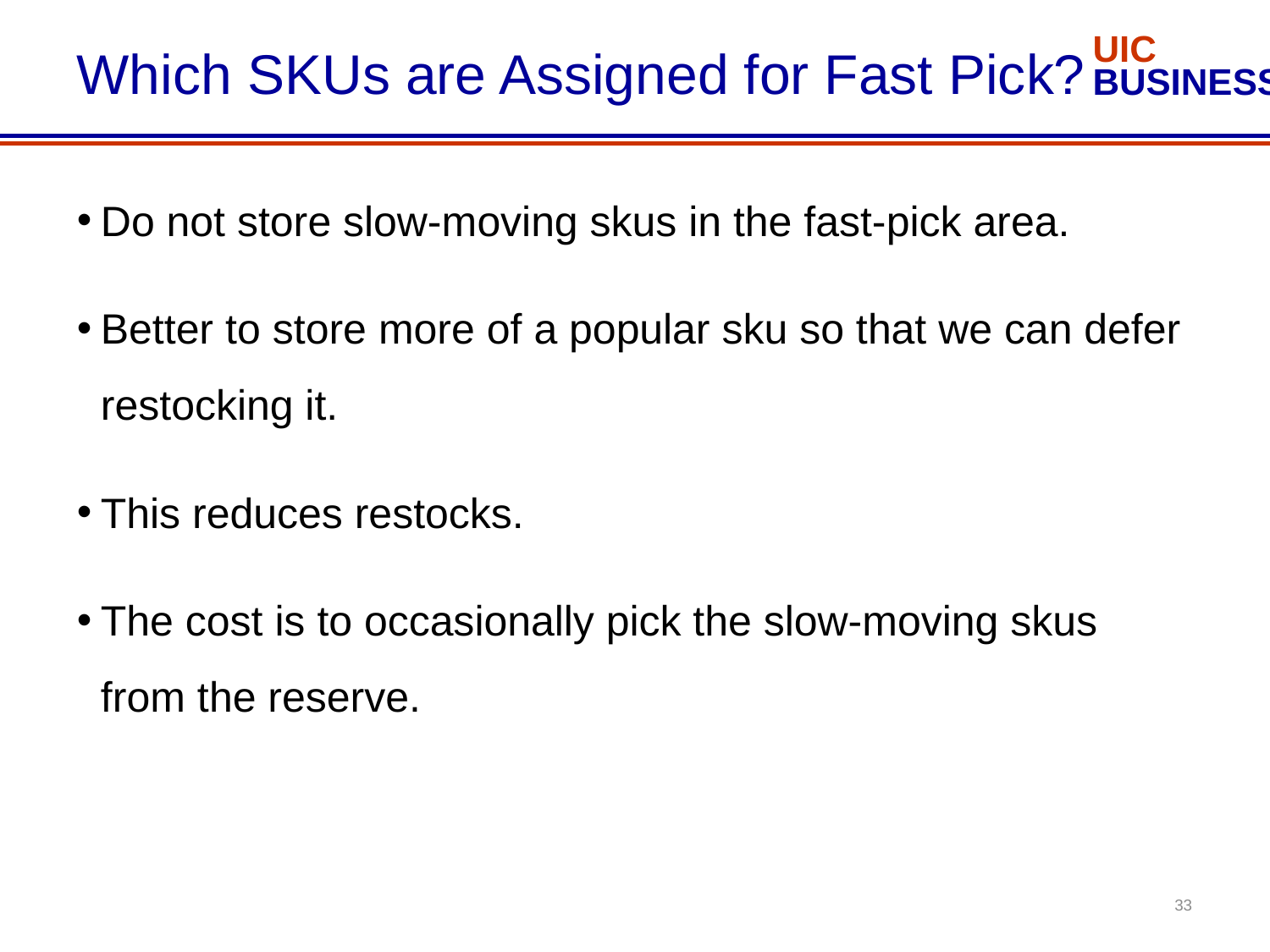

# Which SKUs are Assigned for Fast Pick?
Do not store slow-moving skus in the fast-pick area.
Better to store more of a popular sku so that we can defer restocking it.
This reduces restocks.
The cost is to occasionally pick the slow-moving skus from the reserve.
33